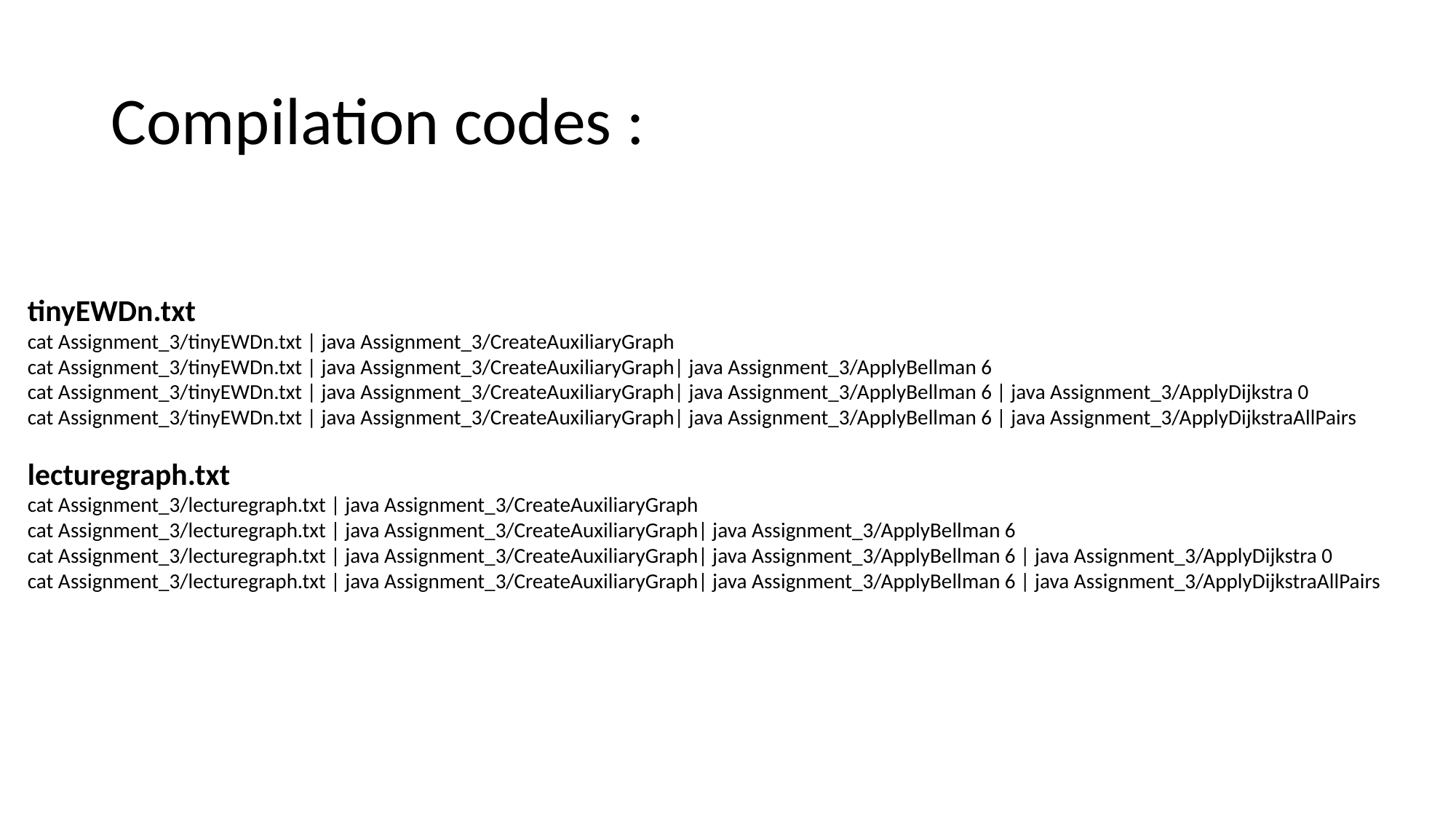

# Compilation codes :
tinyEWDn.txt
cat Assignment_3/tinyEWDn.txt | java Assignment_3/CreateAuxiliaryGraph
cat Assignment_3/tinyEWDn.txt | java Assignment_3/CreateAuxiliaryGraph| java Assignment_3/ApplyBellman 6
cat Assignment_3/tinyEWDn.txt | java Assignment_3/CreateAuxiliaryGraph| java Assignment_3/ApplyBellman 6 | java Assignment_3/ApplyDijkstra 0
cat Assignment_3/tinyEWDn.txt | java Assignment_3/CreateAuxiliaryGraph| java Assignment_3/ApplyBellman 6 | java Assignment_3/ApplyDijkstraAllPairs

lecturegraph.txt
cat Assignment_3/lecturegraph.txt | java Assignment_3/CreateAuxiliaryGraph
cat Assignment_3/lecturegraph.txt | java Assignment_3/CreateAuxiliaryGraph| java Assignment_3/ApplyBellman 6
cat Assignment_3/lecturegraph.txt | java Assignment_3/CreateAuxiliaryGraph| java Assignment_3/ApplyBellman 6 | java Assignment_3/ApplyDijkstra 0
cat Assignment_3/lecturegraph.txt | java Assignment_3/CreateAuxiliaryGraph| java Assignment_3/ApplyBellman 6 | java Assignment_3/ApplyDijkstraAllPairs